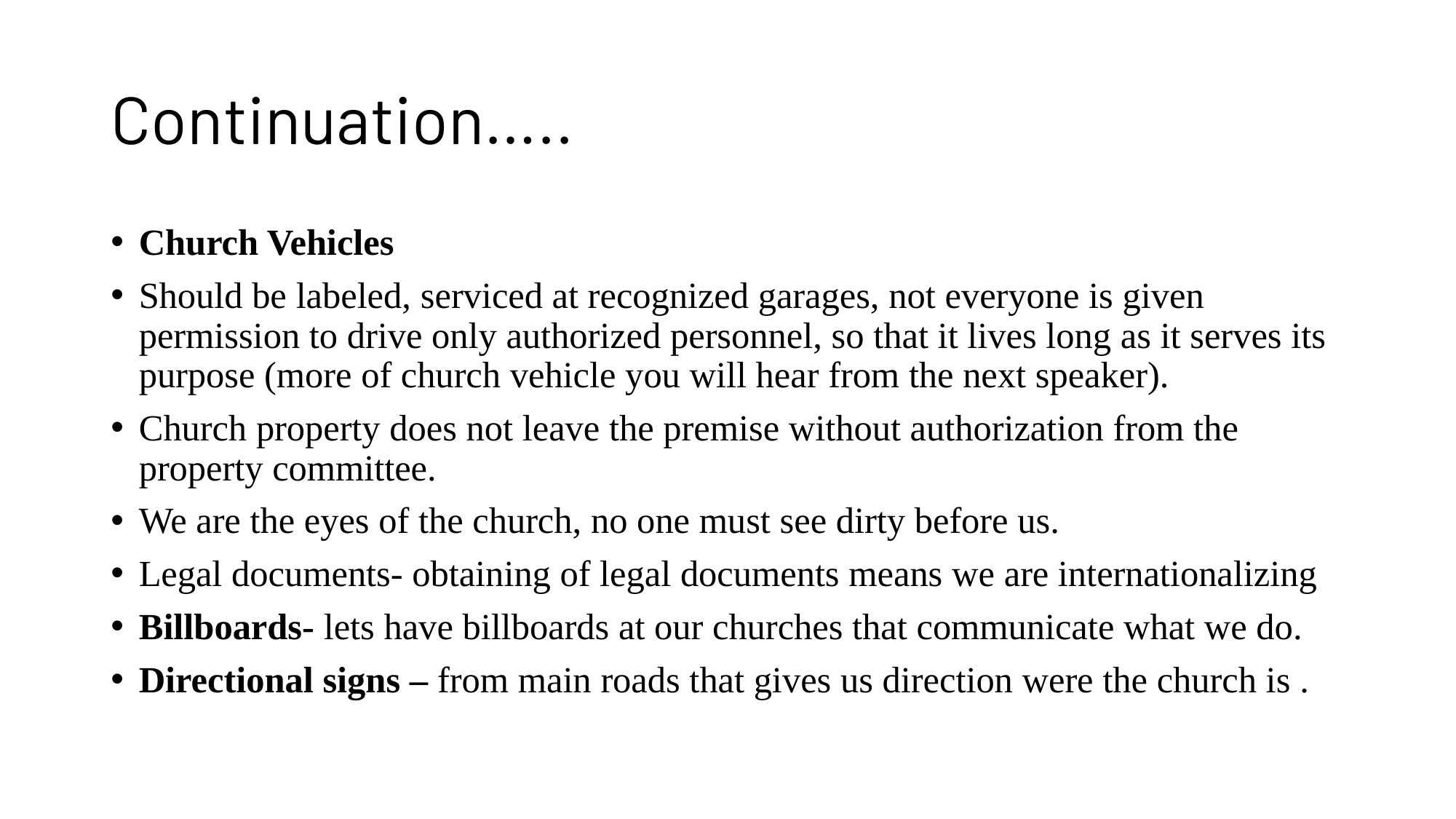

# Continuation…..
Church Vehicles
Should be labeled, serviced at recognized garages, not everyone is given permission to drive only authorized personnel, so that it lives long as it serves its purpose (more of church vehicle you will hear from the next speaker).
Church property does not leave the premise without authorization from the property committee.
We are the eyes of the church, no one must see dirty before us.
Legal documents- obtaining of legal documents means we are internationalizing
Billboards- lets have billboards at our churches that communicate what we do.
Directional signs – from main roads that gives us direction were the church is .